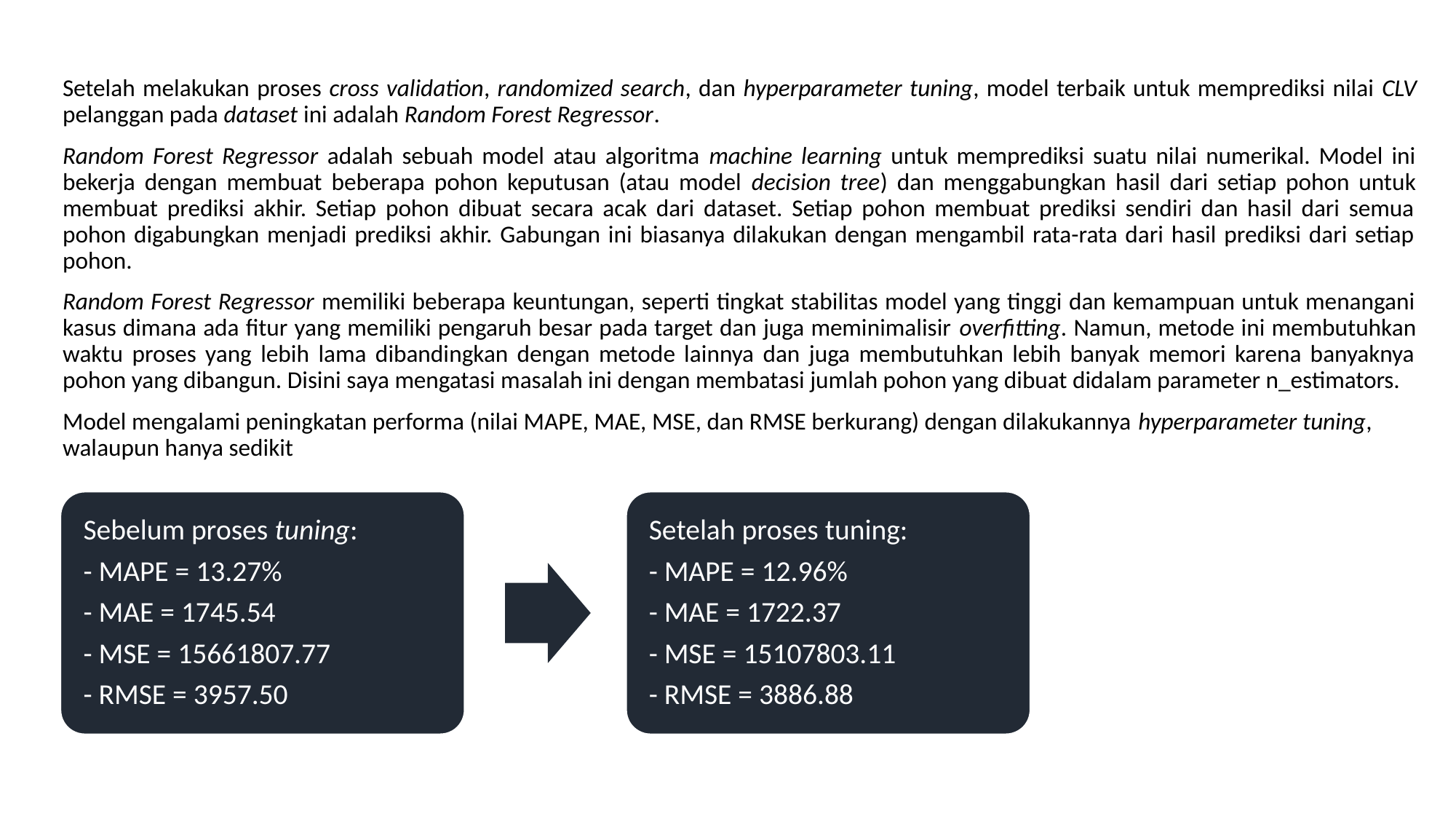

Setelah melakukan proses cross validation, randomized search, dan hyperparameter tuning, model terbaik untuk memprediksi nilai CLV pelanggan pada dataset ini adalah Random Forest Regressor.
Random Forest Regressor adalah sebuah model atau algoritma machine learning untuk memprediksi suatu nilai numerikal. Model ini bekerja dengan membuat beberapa pohon keputusan (atau model decision tree) dan menggabungkan hasil dari setiap pohon untuk membuat prediksi akhir. Setiap pohon dibuat secara acak dari dataset. Setiap pohon membuat prediksi sendiri dan hasil dari semua pohon digabungkan menjadi prediksi akhir. Gabungan ini biasanya dilakukan dengan mengambil rata-rata dari hasil prediksi dari setiap pohon.
Random Forest Regressor memiliki beberapa keuntungan, seperti tingkat stabilitas model yang tinggi dan kemampuan untuk menangani kasus dimana ada fitur yang memiliki pengaruh besar pada target dan juga meminimalisir overfitting. Namun, metode ini membutuhkan waktu proses yang lebih lama dibandingkan dengan metode lainnya dan juga membutuhkan lebih banyak memori karena banyaknya pohon yang dibangun. Disini saya mengatasi masalah ini dengan membatasi jumlah pohon yang dibuat didalam parameter n_estimators.
Model mengalami peningkatan performa (nilai MAPE, MAE, MSE, dan RMSE berkurang) dengan dilakukannya hyperparameter tuning, walaupun hanya sedikit
Sebelum proses tuning:
- MAPE = 13.27%
- MAE = 1745.54
- MSE = 15661807.77
- RMSE = 3957.50

Setelah proses tuning:
- MAPE = 12.96%
- MAE = 1722.37
- MSE = 15107803.11
- RMSE = 3886.88